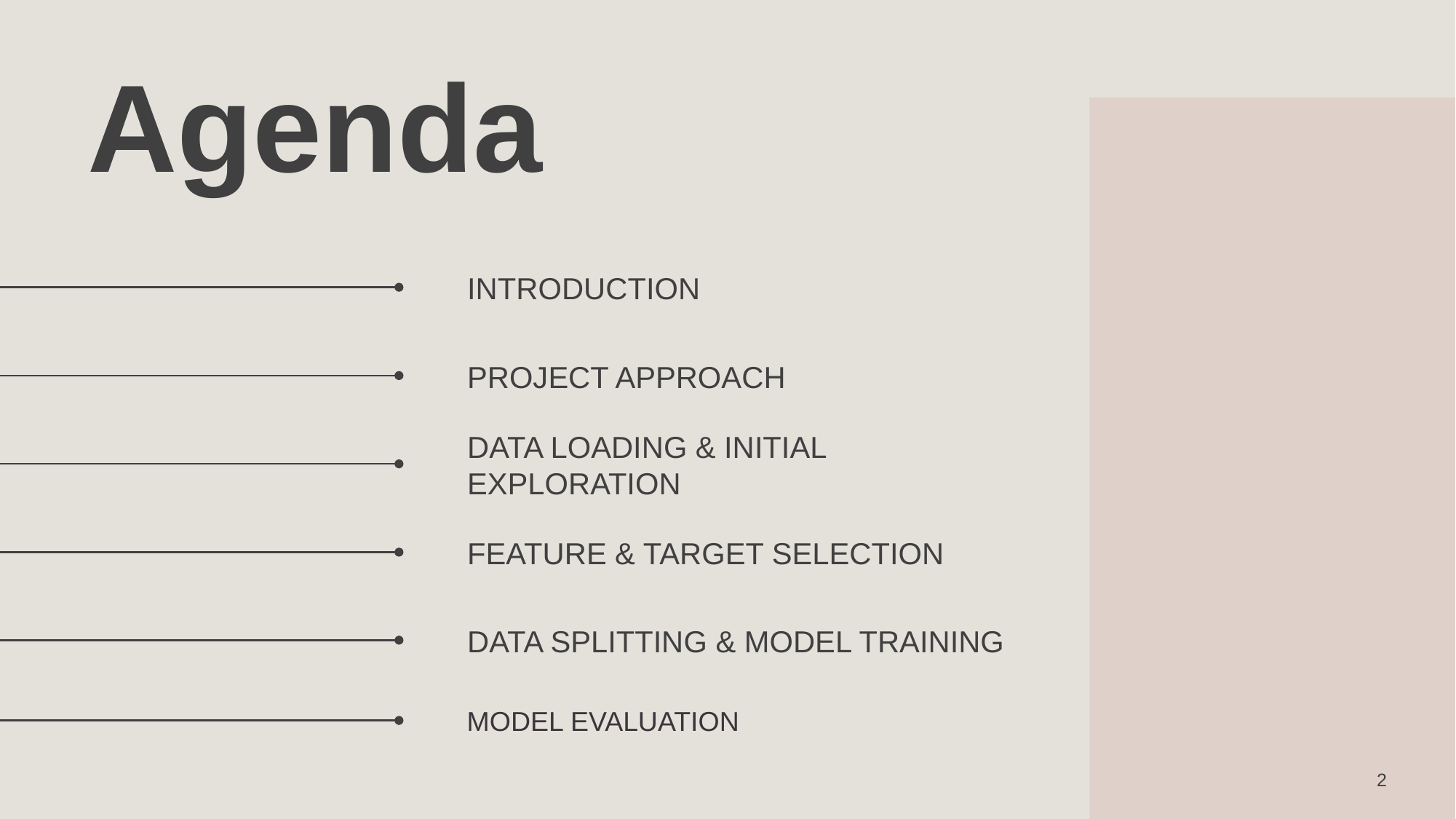

# Agenda
INTRODUCTION
Project approach
Data loading & initial exploration
Feature & target Selection
Data splitting & model training
MODEL EVALUATION
2